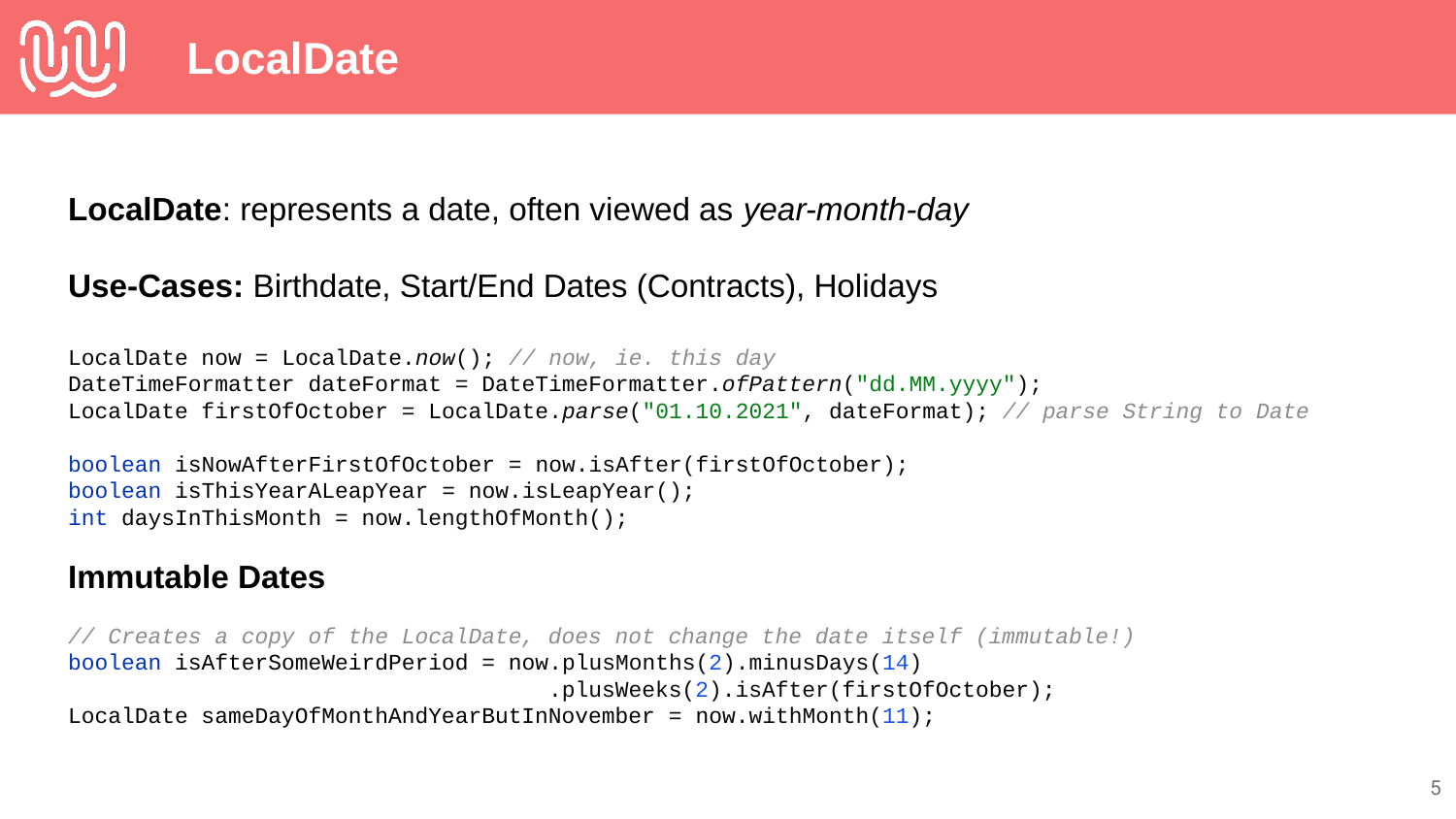

# LocalDate
LocalDate: represents a date, often viewed as year-month-day

Use-Cases: Birthdate, Start/End Dates (Contracts), Holidays

LocalDate now = LocalDate.now(); // now, ie. this day
DateTimeFormatter dateFormat = DateTimeFormatter.ofPattern("dd.MM.yyyy");
LocalDate firstOfOctober = LocalDate.parse("01.10.2021", dateFormat); // parse String to Date

boolean isNowAfterFirstOfOctober = now.isAfter(firstOfOctober);
boolean isThisYearALeapYear = now.isLeapYear();
int daysInThisMonth = now.lengthOfMonth();

Immutable Dates

// Creates a copy of the LocalDate, does not change the date itself (immutable!)
boolean isAfterSomeWeirdPeriod = now.plusMonths(2).minusDays(14)
                                    .plusWeeks(2).isAfter(firstOfOctober);
LocalDate sameDayOfMonthAndYearButInNovember = now.withMonth(11);
5